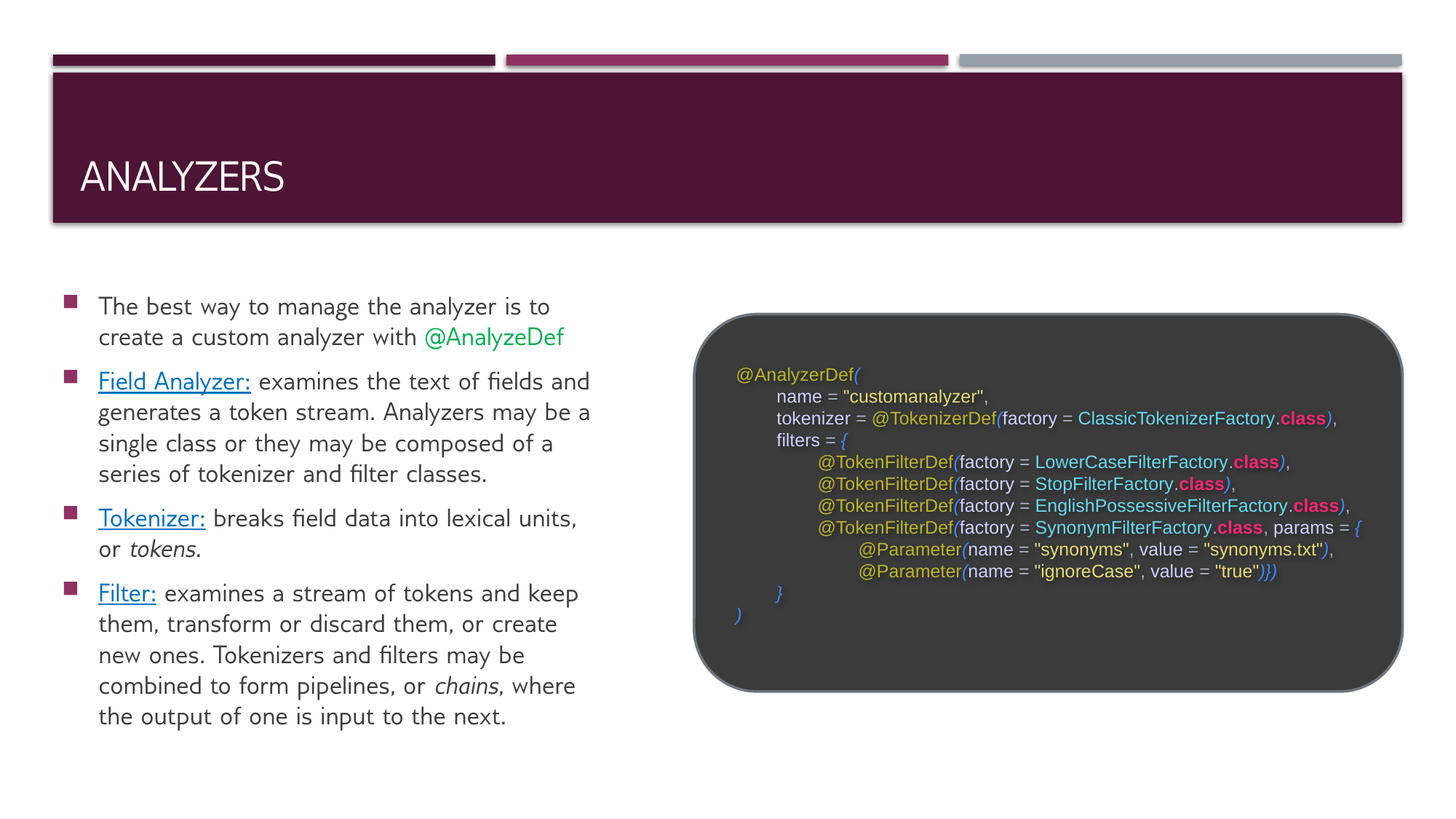

# Analyzers
The best way to manage the analyzer is to create a custom analyzer with @AnalyzeDef
Field Analyzer: examines the text of fields and generates a token stream. Analyzers may be a single class or they may be composed of a series of tokenizer and filter classes.
Tokenizer: breaks field data into lexical units, or tokens.
Filter: examines a stream of tokens and keep them, transform or discard them, or create new ones. Tokenizers and filters may be combined to form pipelines, or chains, where the output of one is input to the next.

@AnalyzerDef(
        name = "customanalyzer",
        tokenizer = @TokenizerDef(factory = ClassicTokenizerFactory.class),
        filters = {
                @TokenFilterDef(factory = LowerCaseFilterFactory.class),
                @TokenFilterDef(factory = StopFilterFactory.class),
                @TokenFilterDef(factory = EnglishPossessiveFilterFactory.class),
                @TokenFilterDef(factory = SynonymFilterFactory.class, params = {
                        @Parameter(name = "synonyms", value = "synonyms.txt"),
                        @Parameter(name = "ignoreCase", value = "true")})
        }
)